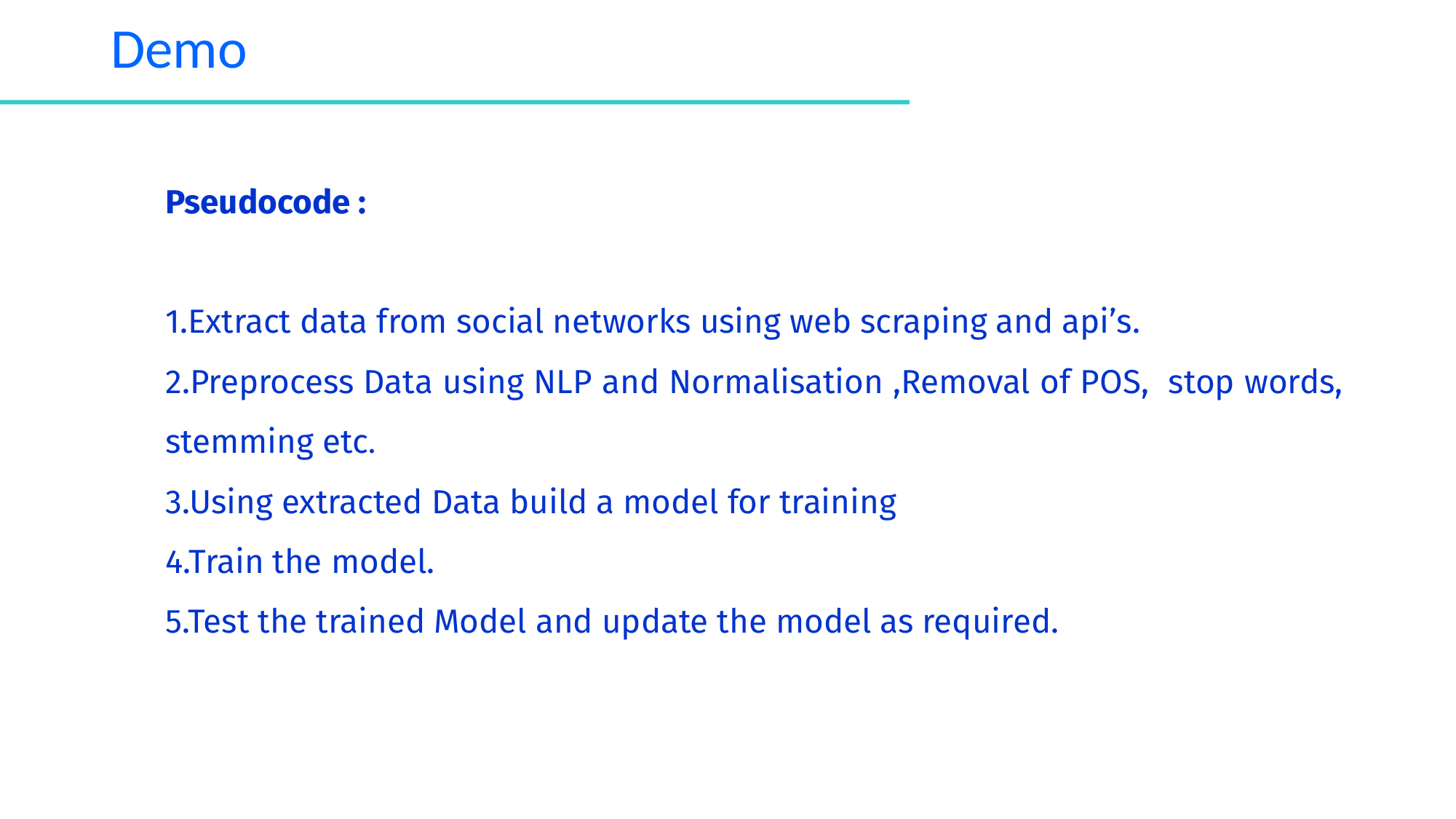

# Demo
Pseudocode :

1.Extract data from social networks using web scraping and api’s.
2.Preprocess Data using NLP and Normalisation ,Removal of POS,  stop words, stemming etc.
3.Using extracted Data build a model for training
4.Train the model.
5.Test the trained Model and update the model as required.